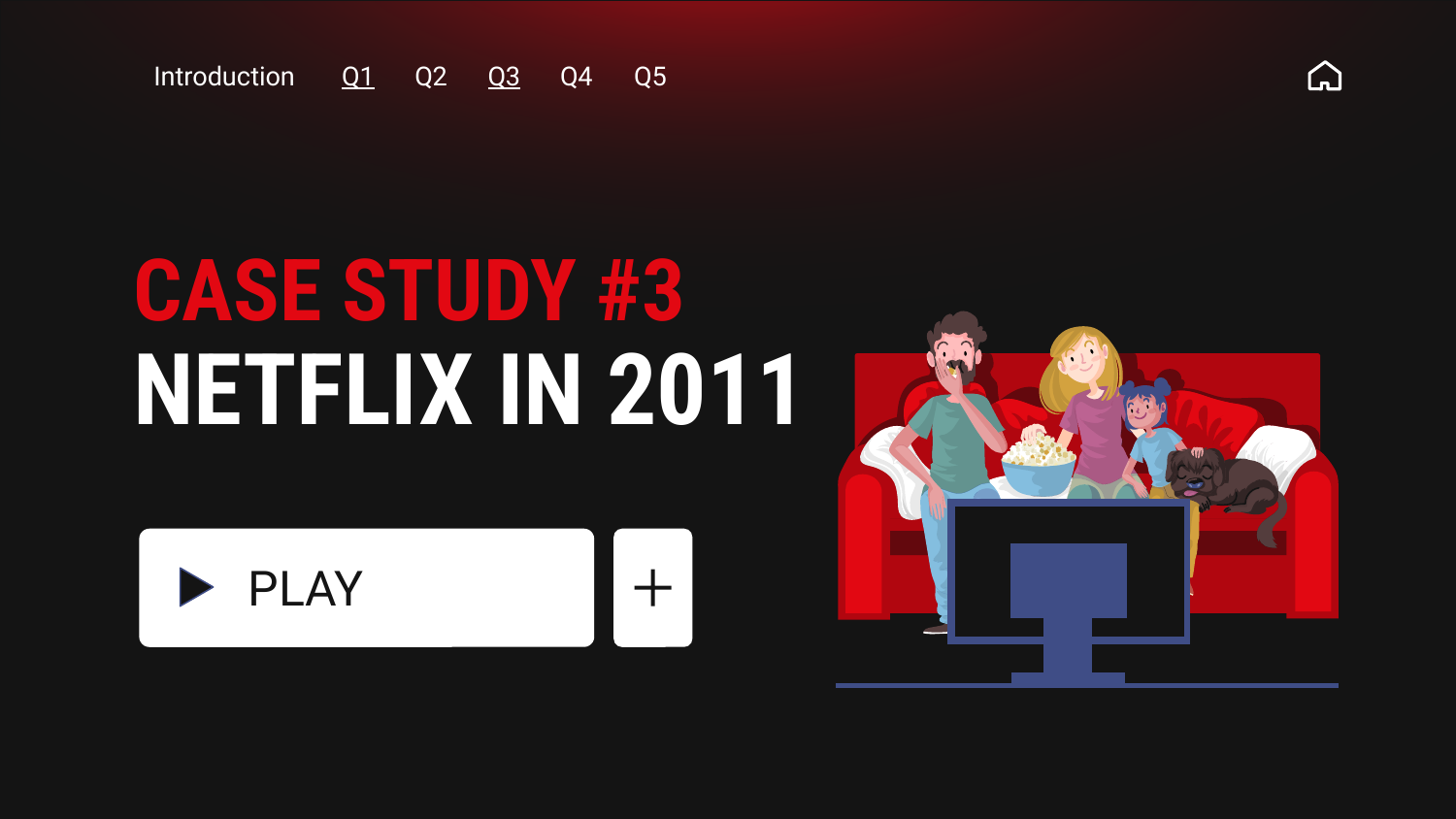

Introduction
Q1
Q2
Q3
Q4
Q5

# CASE STUDY #3
NETFLIX IN 2011

PLAY